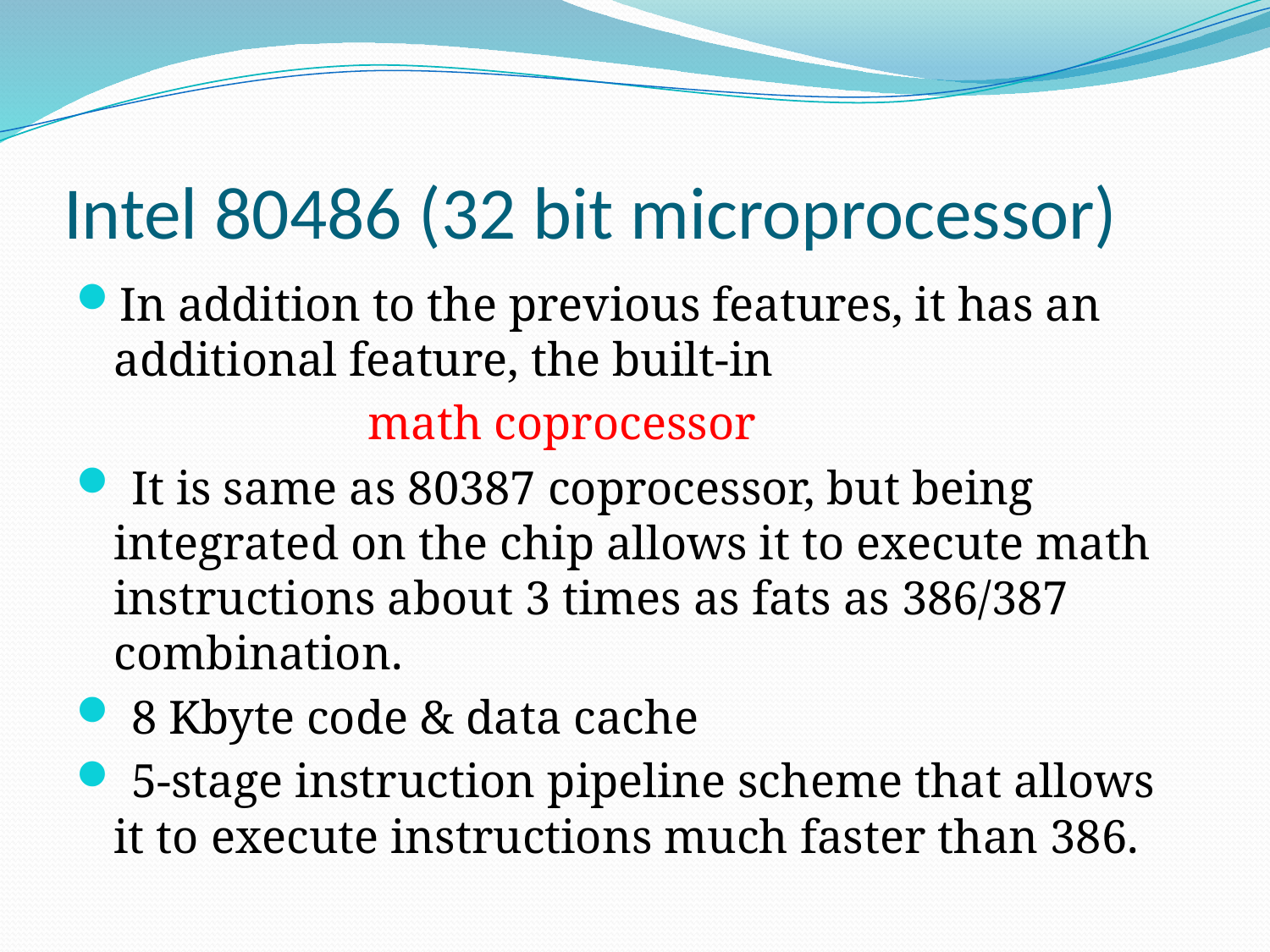

# Intel 80486 (32 bit microprocessor)
In addition to the previous features, it has an additional feature, the built-in
			math coprocessor
 It is same as 80387 coprocessor, but being integrated on the chip allows it to execute math instructions about 3 times as fats as 386/387 combination.
 8 Kbyte code & data cache
 5-stage instruction pipeline scheme that allows it to execute instructions much faster than 386.